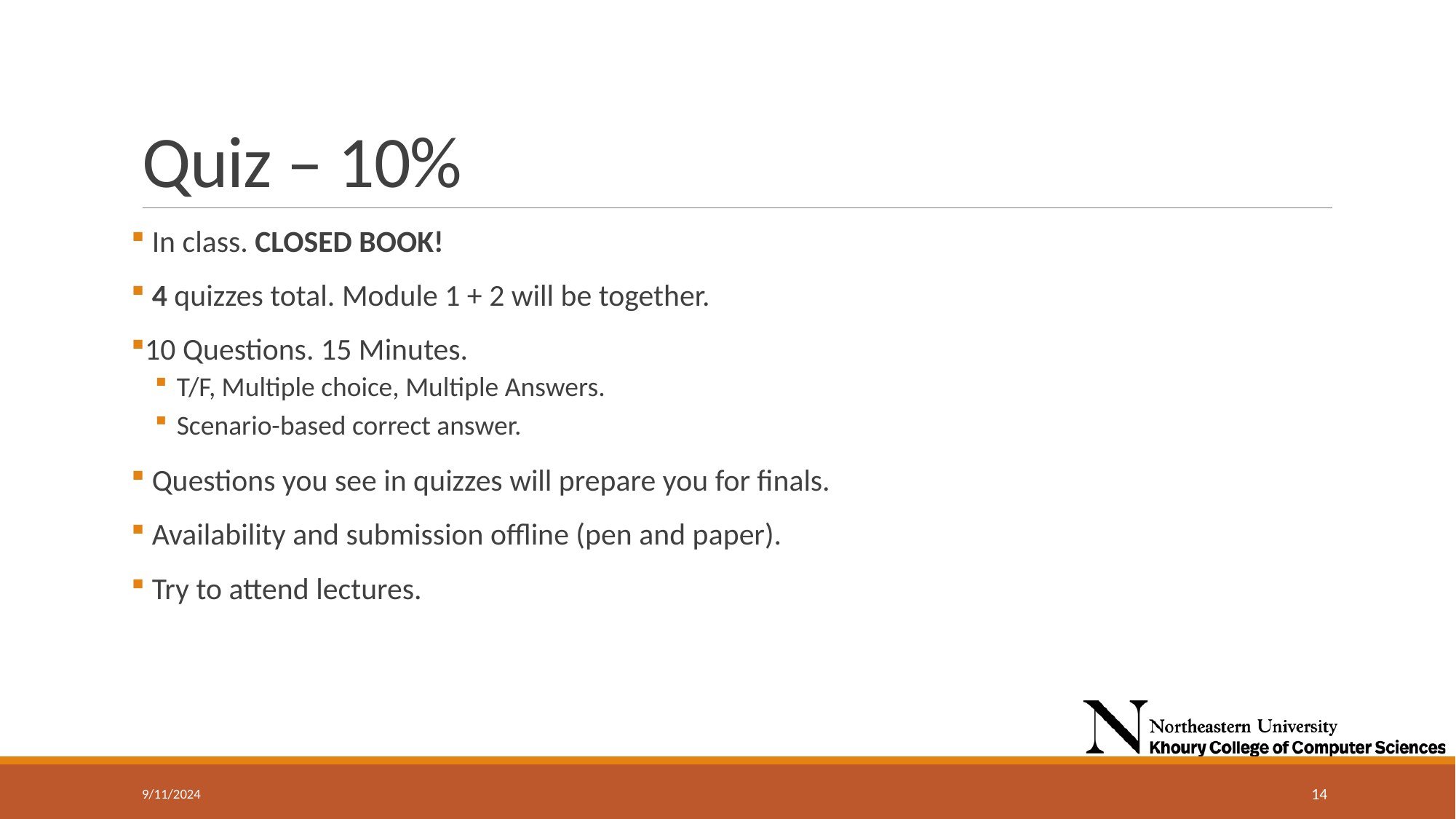

# Quiz – 10%
 In class. CLOSED BOOK!
 4 quizzes total. Module 1 + 2 will be together.
10 Questions. 15 Minutes.
T/F, Multiple choice, Multiple Answers.
Scenario-based correct answer.
 Questions you see in quizzes will prepare you for finals.
 Availability and submission offline (pen and paper).
 Try to attend lectures.
9/11/2024
14